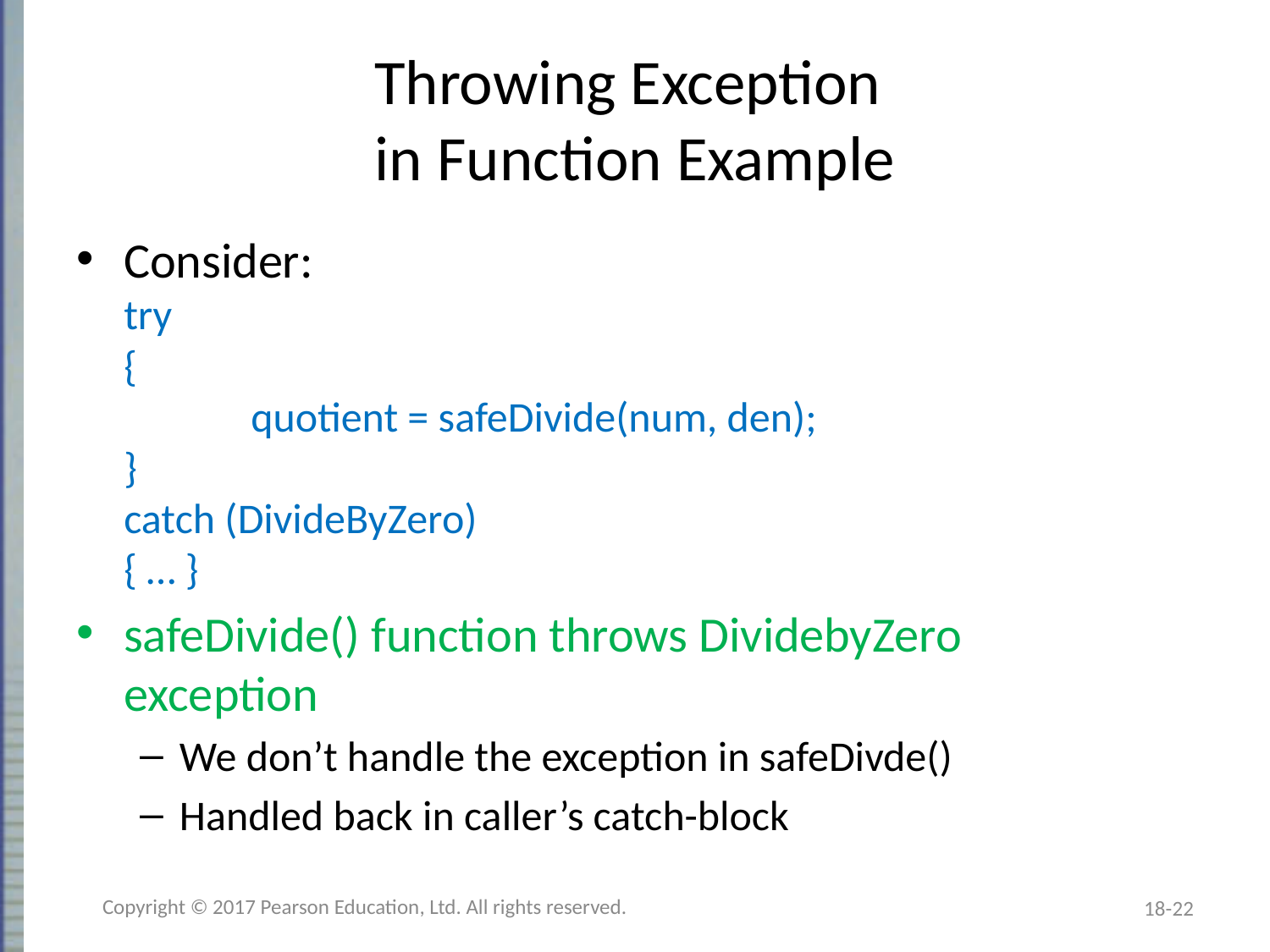

# Throwing Exception in Function Example
Consider:
try
{
	quotient = safeDivide(num, den);
}
catch (DivideByZero)
{ … }
safeDivide() function throws DividebyZero
exception
We don’t handle the exception in safeDivde()
Handled back in caller’s catch-block
Copyright © 2017 Pearson Education, Ltd. All rights reserved.
18-22